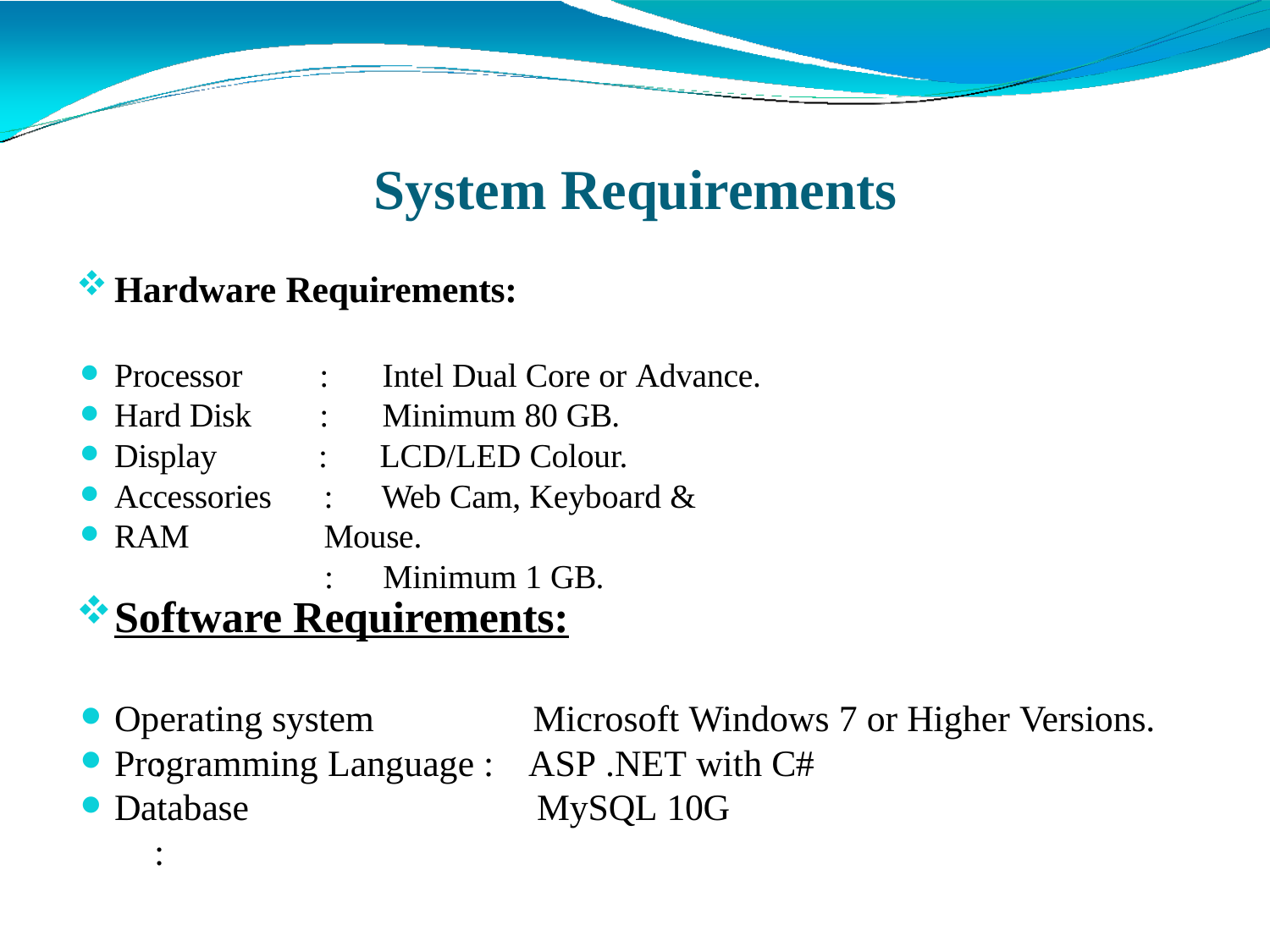

# System Requirements
Hardware Requirements:
Processor
Hard Disk
Display
Accessories
RAM
:	Intel Dual Core or Advance.
:	Minimum 80 GB.
:	LCD/LED Colour.
:	Web Cam, Keyboard & Mouse.
:	Minimum 1 GB.
Software Requirements:
Operating system	:
Microsoft Windows 7 or Higher Versions. ASP .NET with C#
MySQL 10G
Programming Language :
Database	: